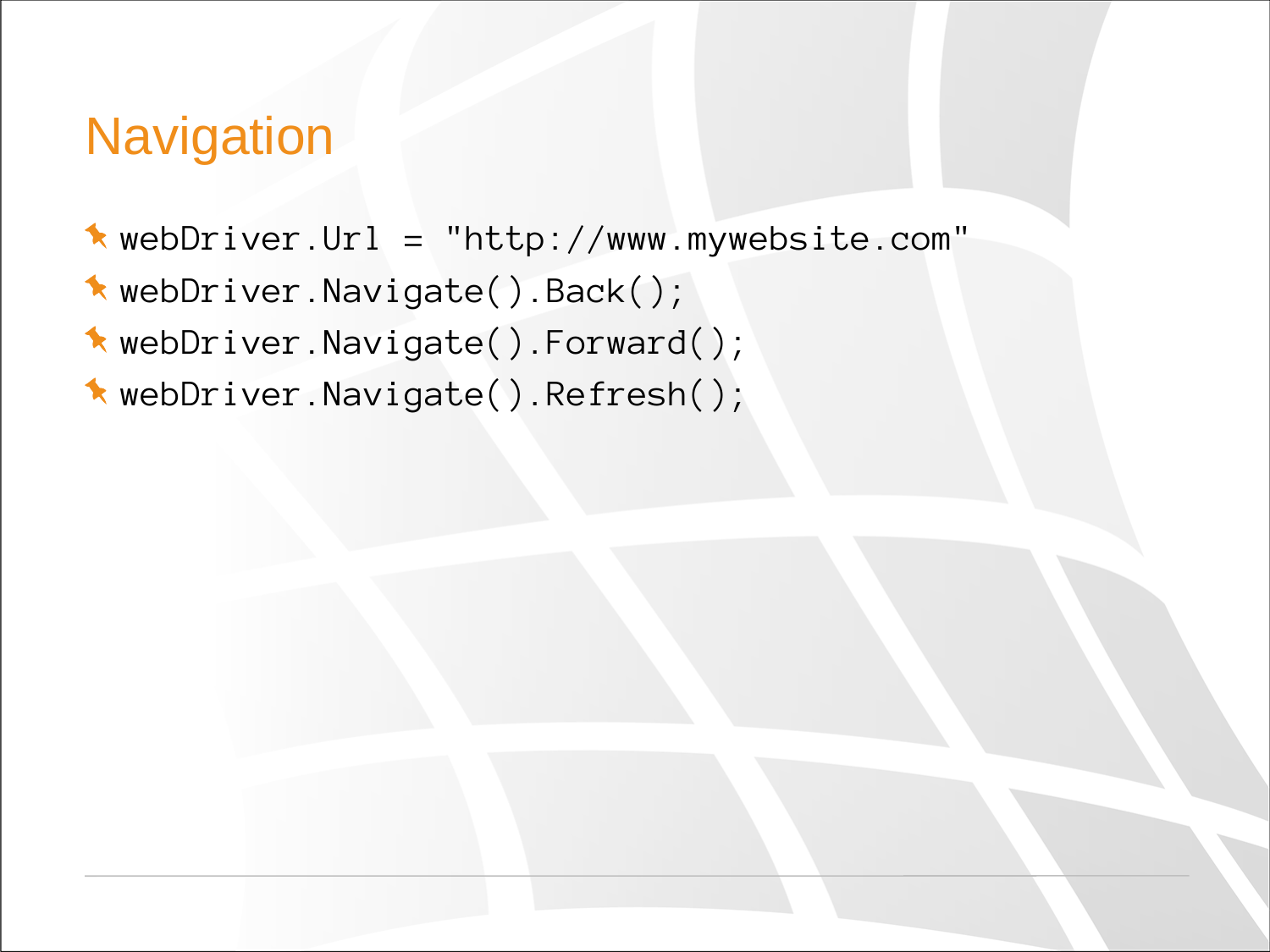

# Navigation
webDriver.Url = "http://www.mywebsite.com"
webDriver.Navigate().Back();
webDriver.Navigate().Forward();
webDriver.Navigate().Refresh();